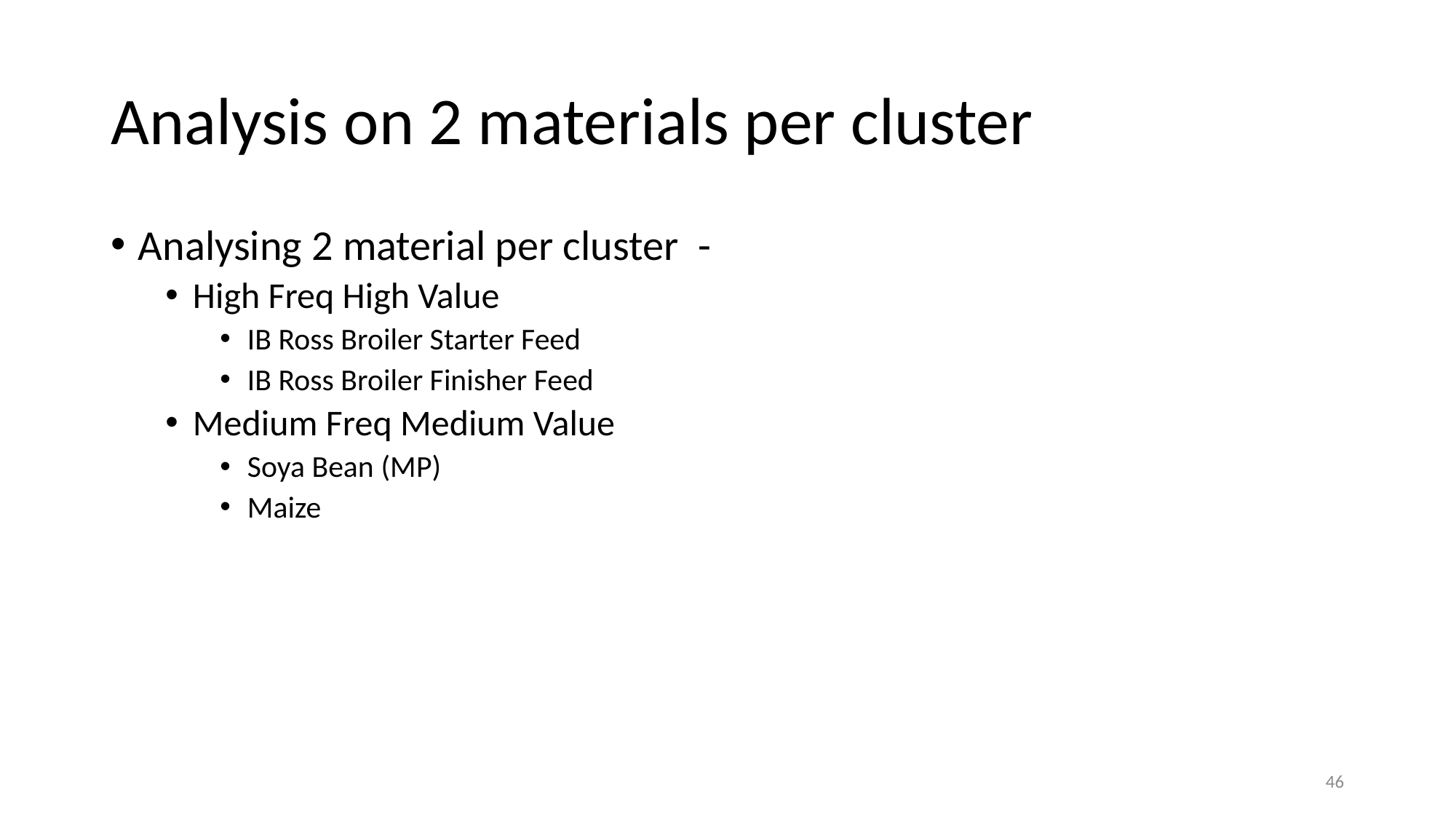

# Analysis on 2 materials per cluster
Analysing 2 material per cluster  -
High Freq High Value
IB Ross Broiler Starter Feed
IB Ross Broiler Finisher Feed
Medium Freq Medium Value
Soya Bean (MP)
Maize

46